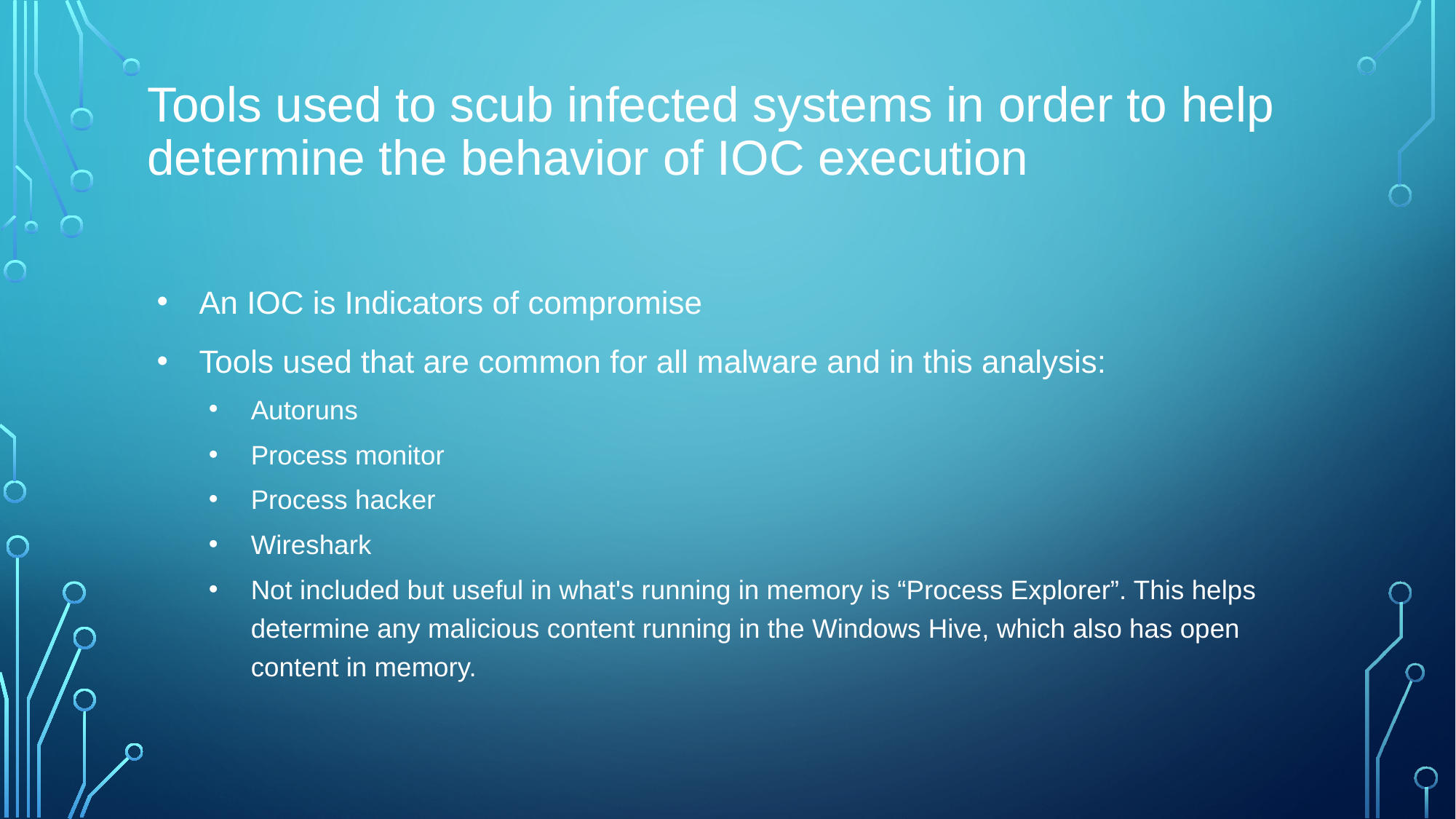

# Tools used to scub infected systems in order to help determine the behavior of IOC execution
An IOC is Indicators of compromise
Tools used that are common for all malware and in this analysis:
Autoruns
Process monitor
Process hacker
Wireshark
Not included but useful in what's running in memory is “Process Explorer”. This helps determine any malicious content running in the Windows Hive, which also has open content in memory.